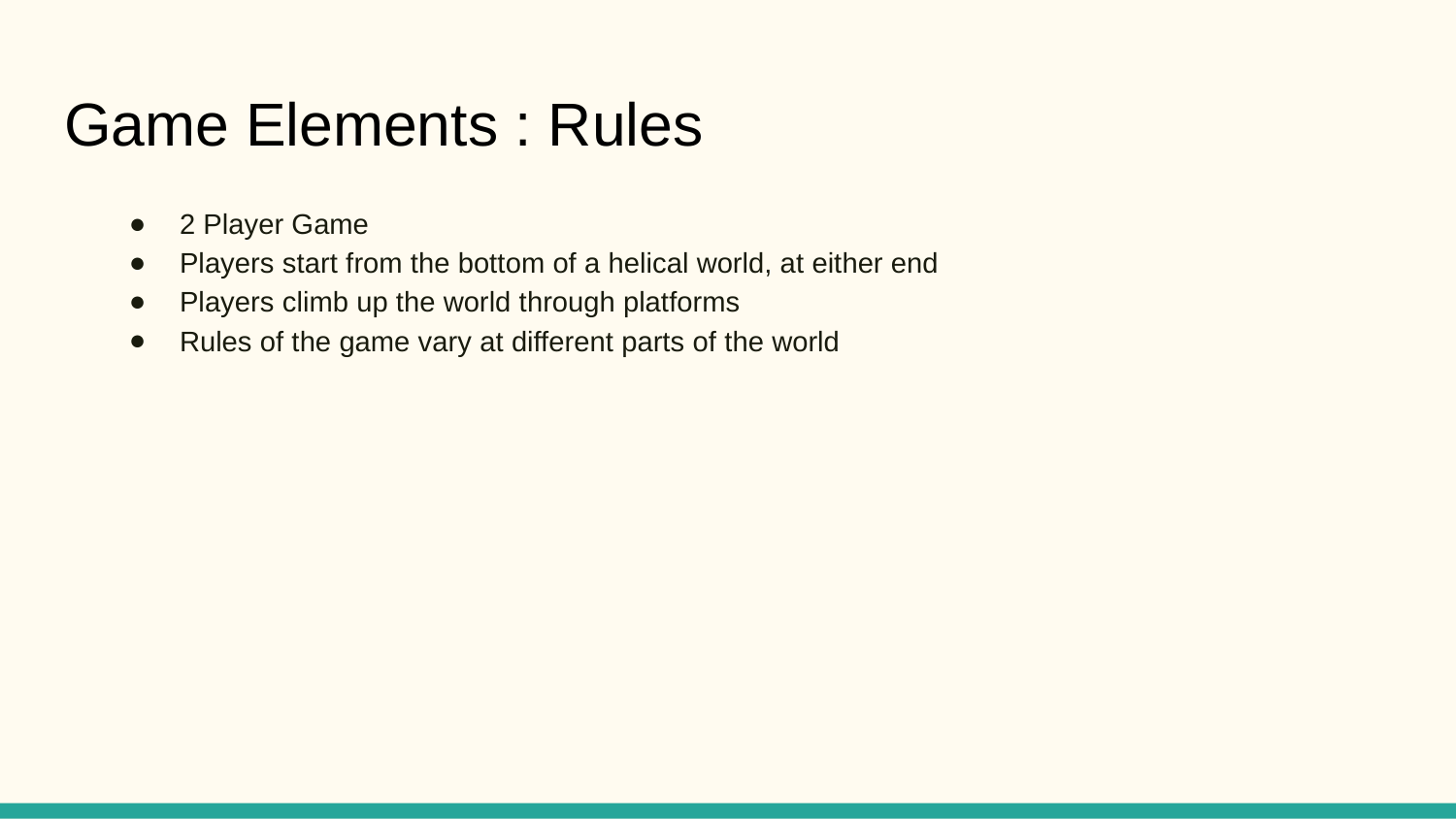

# Game Elements : Rules
2 Player Game
Players start from the bottom of a helical world, at either end
Players climb up the world through platforms
Rules of the game vary at different parts of the world